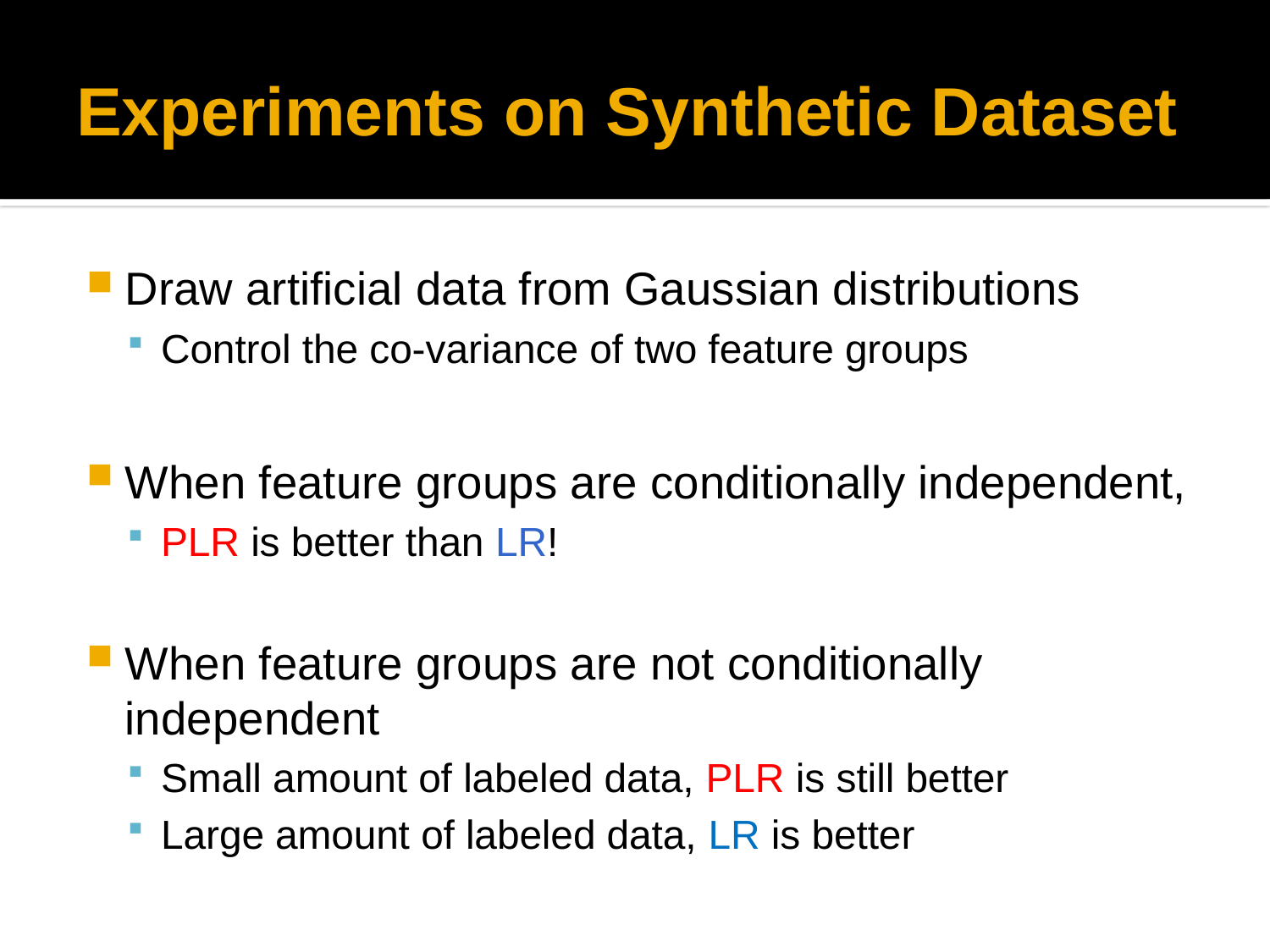

# Experiments on Synthetic Dataset
Draw artificial data from Gaussian distributions
Control the co-variance of two feature groups

When feature groups are conditionally independent,
PLR is better than LR!

When feature groups are not conditionally independent
Small amount of labeled data, PLR is still better
Large amount of labeled data, LR is better